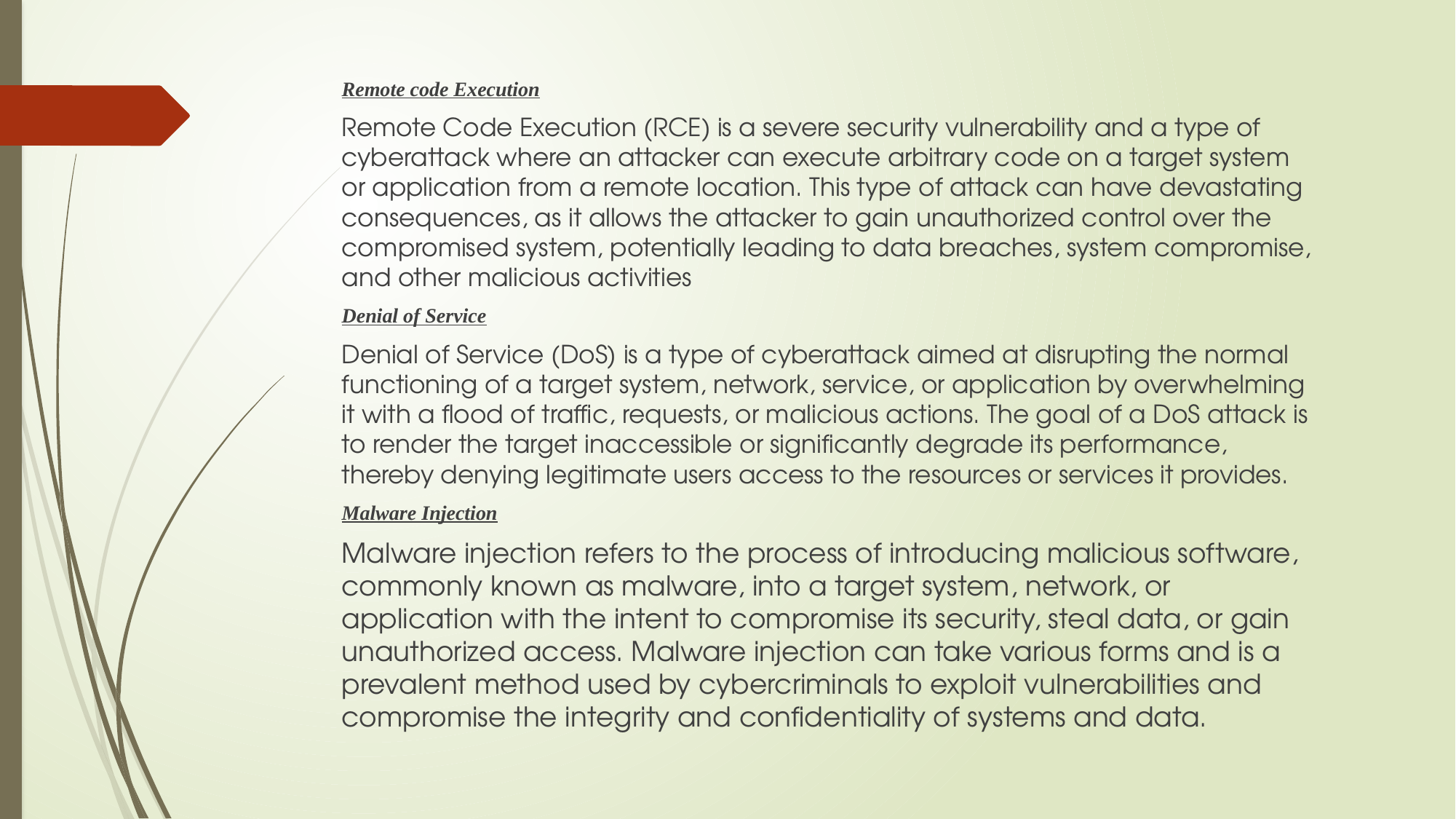

Remote code Execution
Remote Code Execution (RCE) is a severe security vulnerability and a type of cyberattack where an attacker can execute arbitrary code on a target system or application from a remote location. This type of attack can have devastating consequences, as it allows the attacker to gain unauthorized control over the compromised system, potentially leading to data breaches, system compromise, and other malicious activities
Denial of Service
Denial of Service (DoS) is a type of cyberattack aimed at disrupting the normal functioning of a target system, network, service, or application by overwhelming it with a flood of traffic, requests, or malicious actions. The goal of a DoS attack is to render the target inaccessible or significantly degrade its performance, thereby denying legitimate users access to the resources or services it provides.
Malware Injection
Malware injection refers to the process of introducing malicious software, commonly known as malware, into a target system, network, or application with the intent to compromise its security, steal data, or gain unauthorized access. Malware injection can take various forms and is a prevalent method used by cybercriminals to exploit vulnerabilities and compromise the integrity and confidentiality of systems and data.